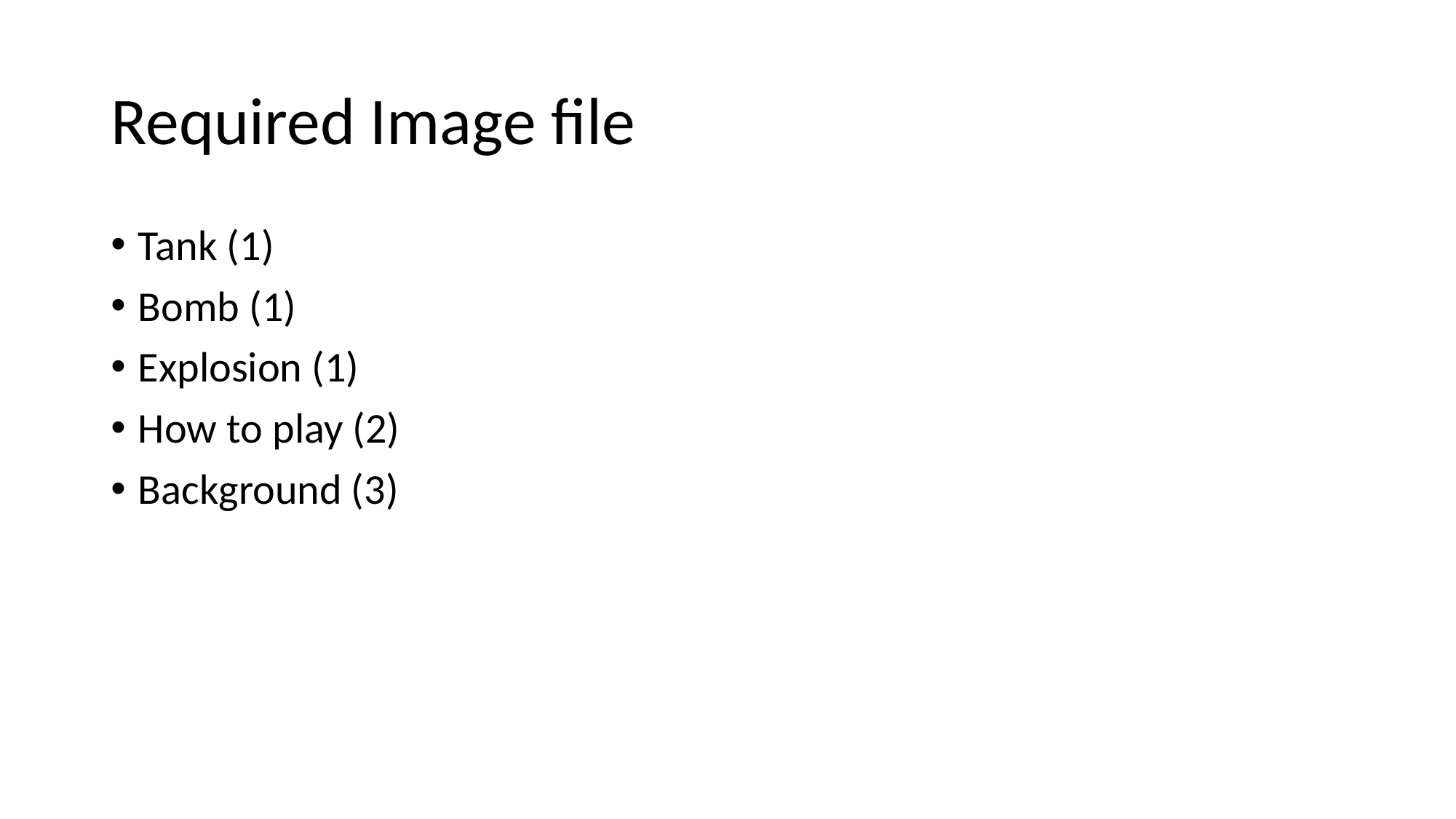

# Required Image file
Tank (1)
Bomb (1)
Explosion (1)
How to play (2)
Background (3)